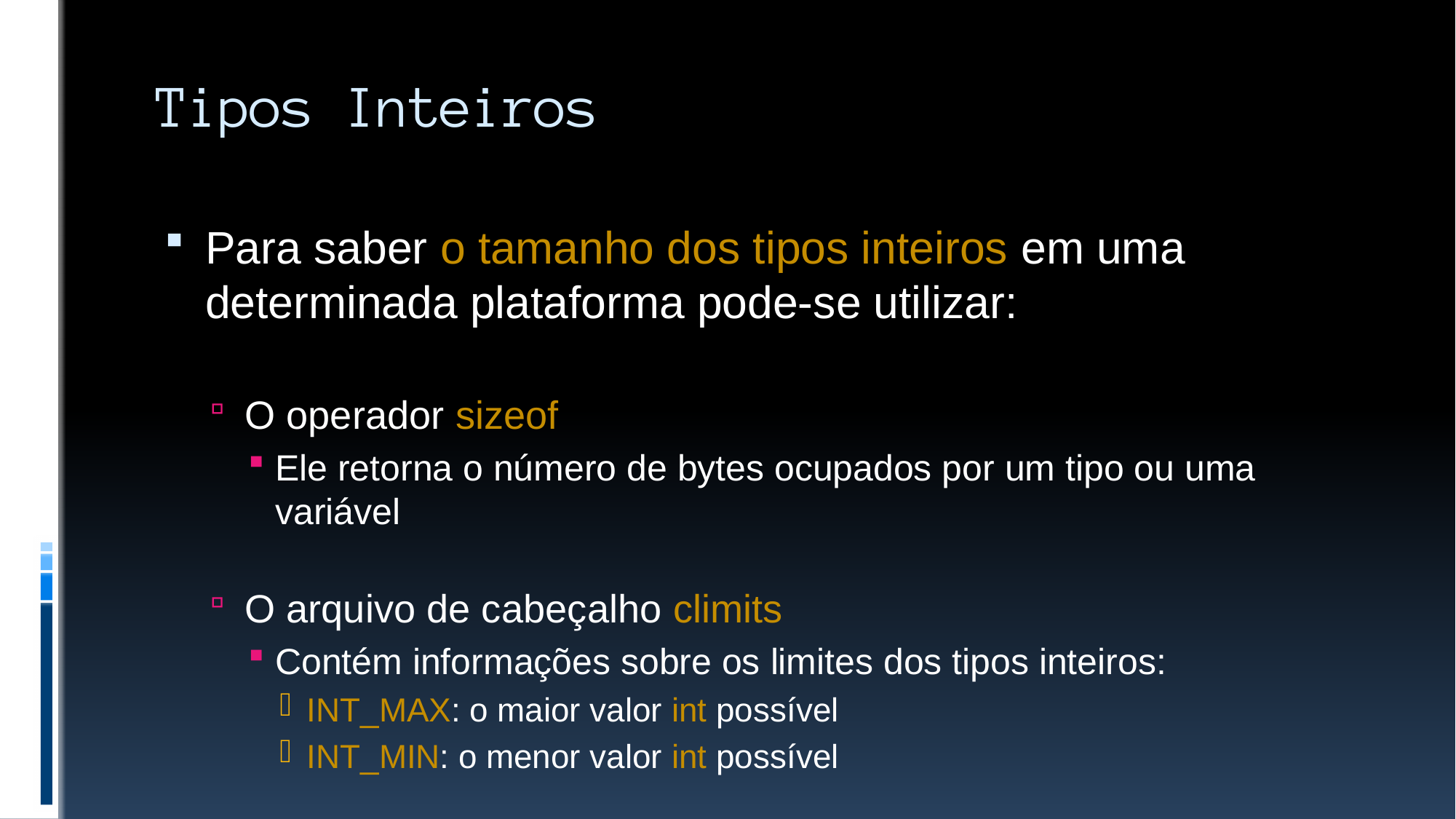

# Tipos Inteiros
Para saber o tamanho dos tipos inteiros em uma
determinada plataforma pode-se utilizar:
O operador sizeof
Ele retorna o número de bytes ocupados por um tipo ou uma variável
O arquivo de cabeçalho climits
Contém informações sobre os limites dos tipos inteiros:
INT_MAX: o maior valor int possível
INT_MIN: o menor valor int possível